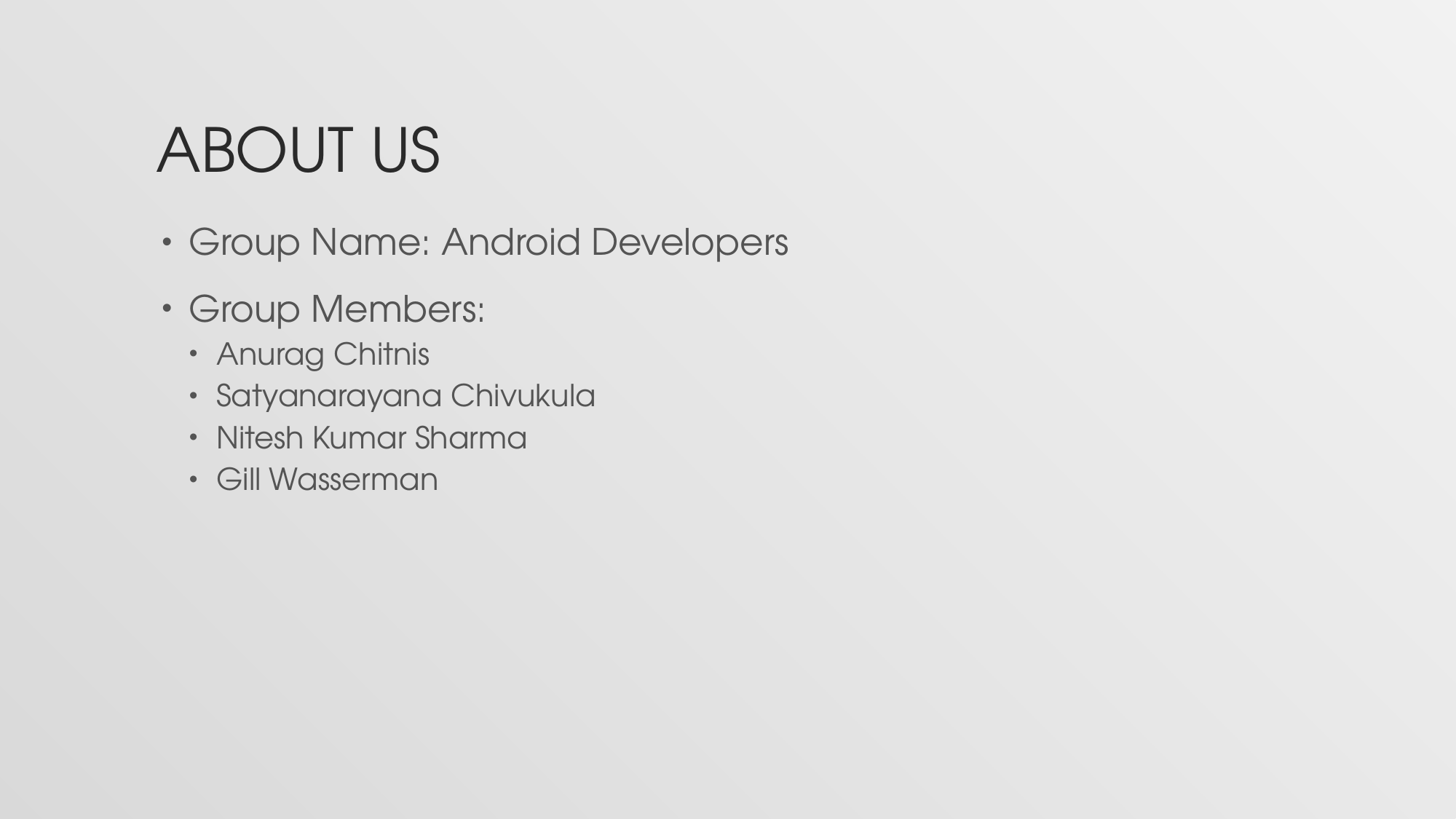

# About us
Group Name: Android Developers
Group Members:
Anurag Chitnis
Satyanarayana Chivukula
Nitesh Kumar Sharma
Gill Wasserman